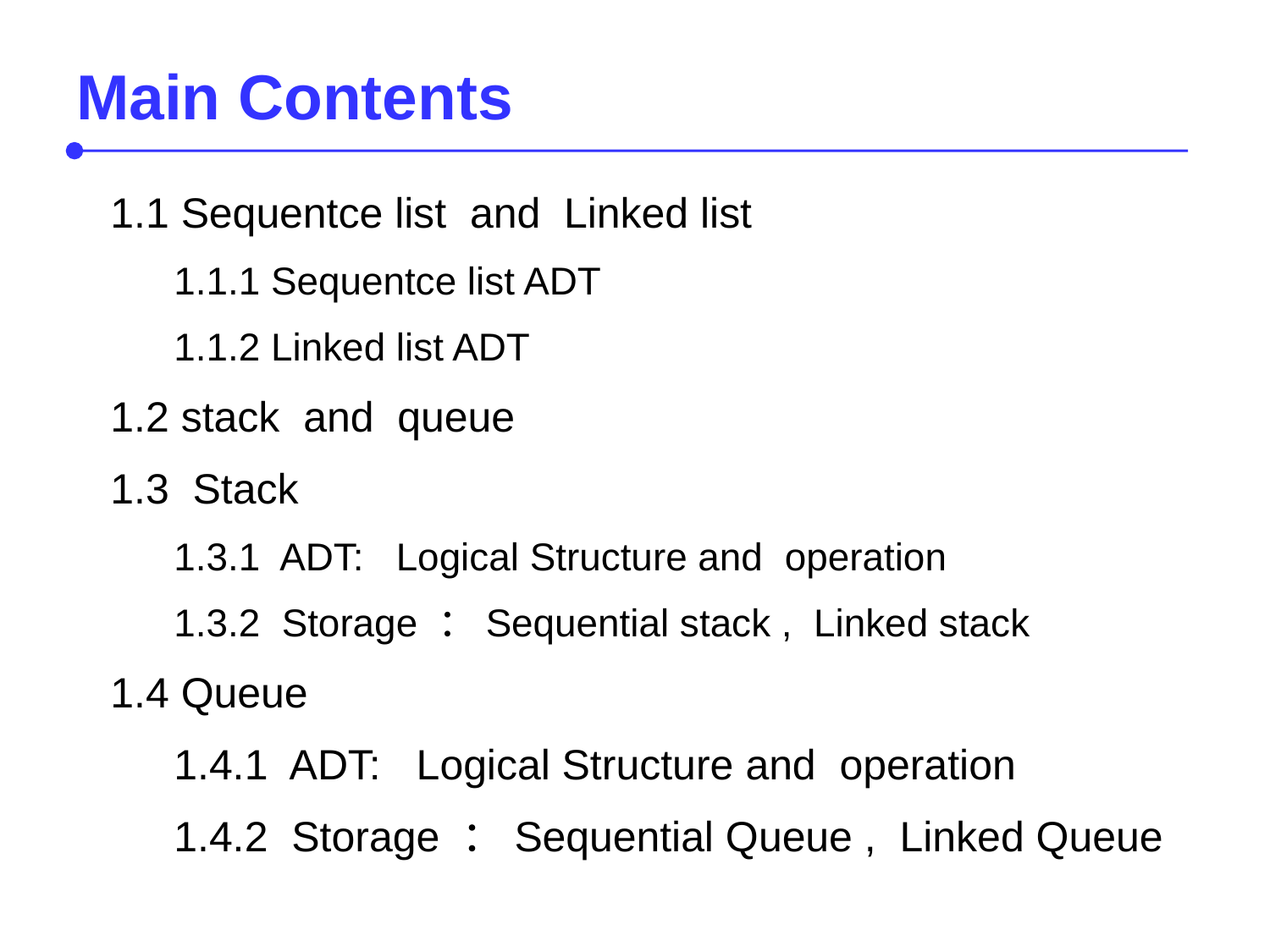

# Main Contents
1.1 Sequentce list  and  Linked list
1.1.1 Sequentce list ADT
1.1.2 Linked list ADT
1.2 stack  and  queue
1.3  Stack
1.3.1  ADT:   Logical Structure and  operation
1.3.2  Storage ：Sequential stack ,  Linked stack
1.4 Queue
1.4.1  ADT:   Logical Structure and  operation
1.4.2  Storage ：Sequential Queue ,  Linked Queue